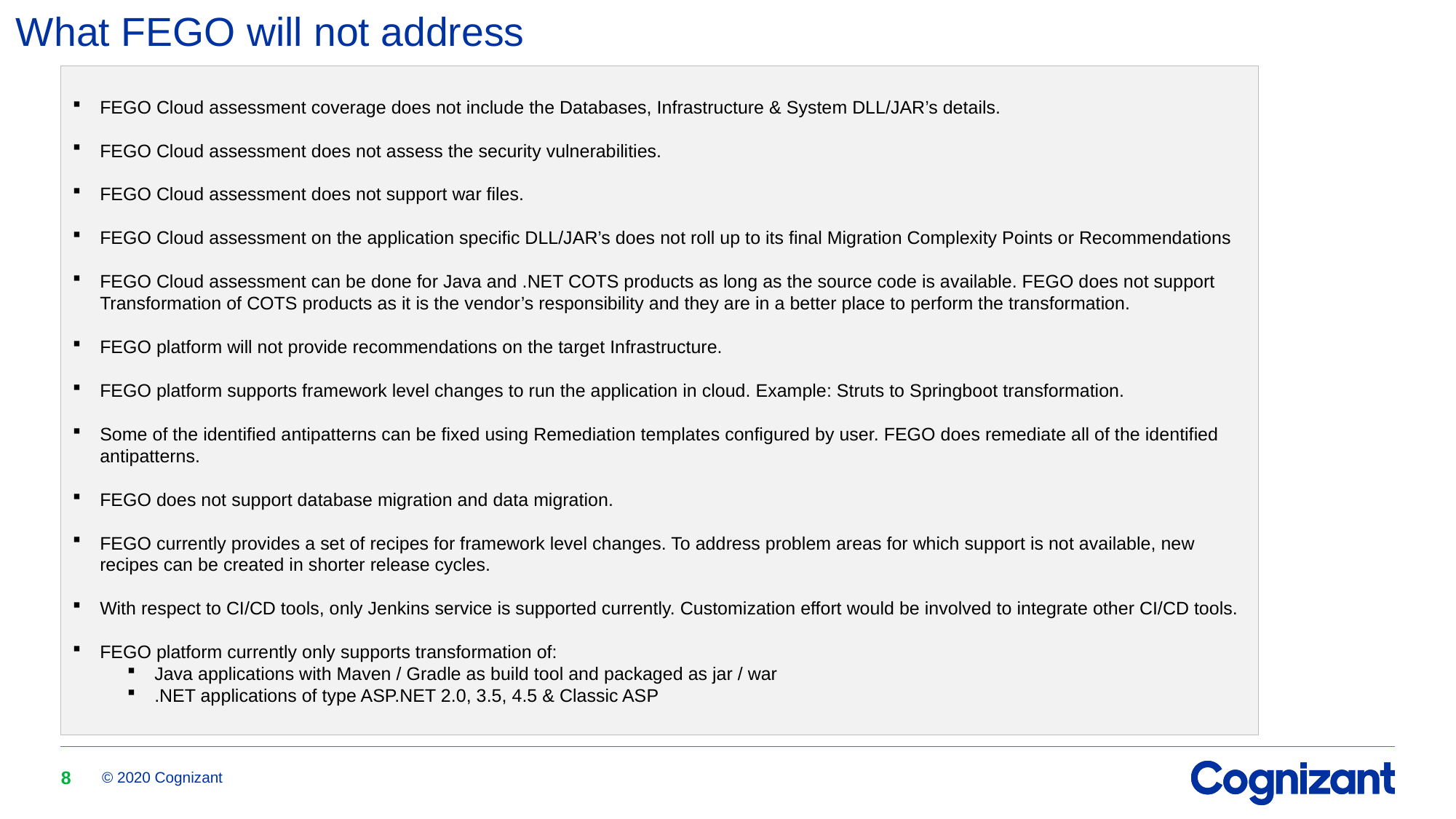

# What FEGO will not address
FEGO Cloud assessment coverage does not include the Databases, Infrastructure & System DLL/JAR’s details.

FEGO Cloud assessment does not assess the security vulnerabilities.

FEGO Cloud assessment does not support war files.

FEGO Cloud assessment on the application specific DLL/JAR’s does not roll up to its final Migration Complexity Points or Recommendations

FEGO Cloud assessment can be done for Java and .NET COTS products as long as the source code is available. FEGO does not support Transformation of COTS products as it is the vendor’s responsibility and they are in a better place to perform the transformation.

FEGO platform will not provide recommendations on the target Infrastructure.

FEGO platform supports framework level changes to run the application in cloud. Example: Struts to Springboot transformation.

Some of the identified antipatterns can be fixed using Remediation templates configured by user. FEGO does remediate all of the identified antipatterns.

FEGO does not support database migration and data migration.

FEGO currently provides a set of recipes for framework level changes. To address problem areas for which support is not available, new recipes can be created in shorter release cycles.

With respect to CI/CD tools, only Jenkins service is supported currently. Customization effort would be involved to integrate other CI/CD tools.

FEGO platform currently only supports transformation of:
Java applications with Maven / Gradle as build tool and packaged as jar / war
.NET applications of type ASP.NET 2.0, 3.5, 4.5 & Classic ASP
8
© 2020 Cognizant